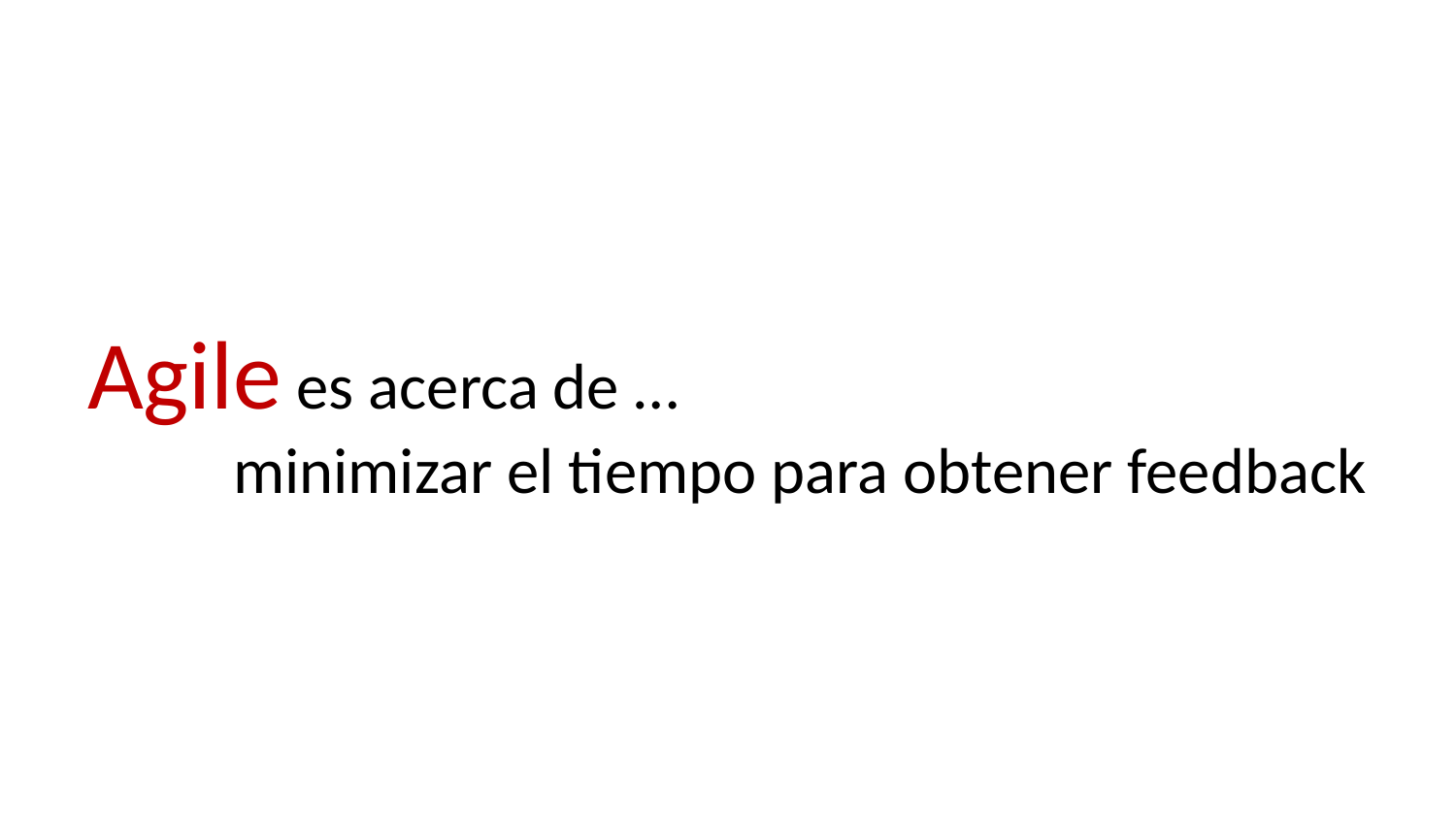

# Agile es acerca de … minimizar el tiempo para obtener feedback